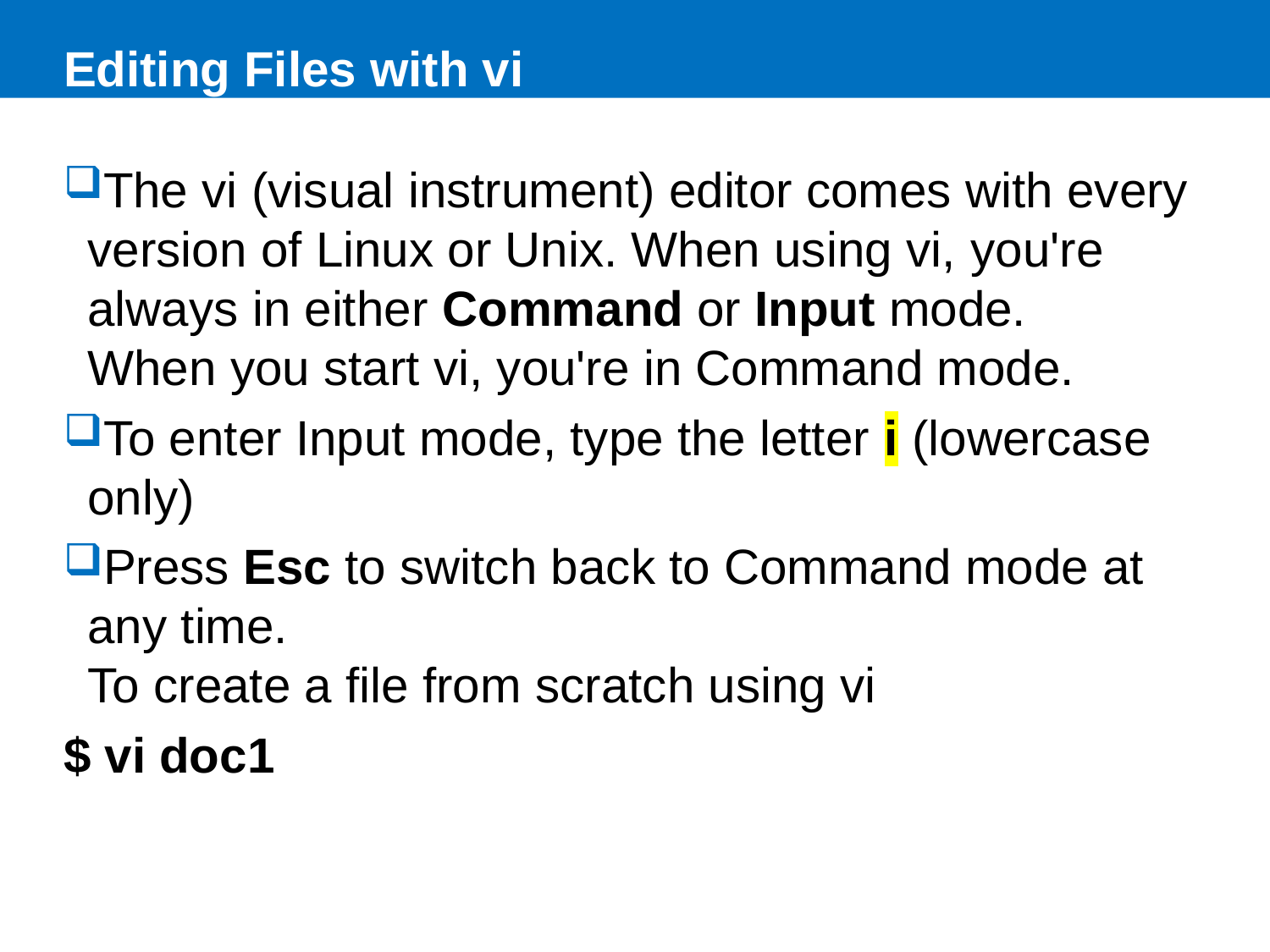

# Editing Files with vi
The vi (visual instrument) editor comes with every version of Linux or Unix. When using vi, you're always in either Command or Input mode.
When you start vi, you're in Command mode.
To enter Input mode, type the letter i (lowercase only)
Press Esc to switch back to Command mode at any time.
To create a file from scratch using vi
$ vi doc1